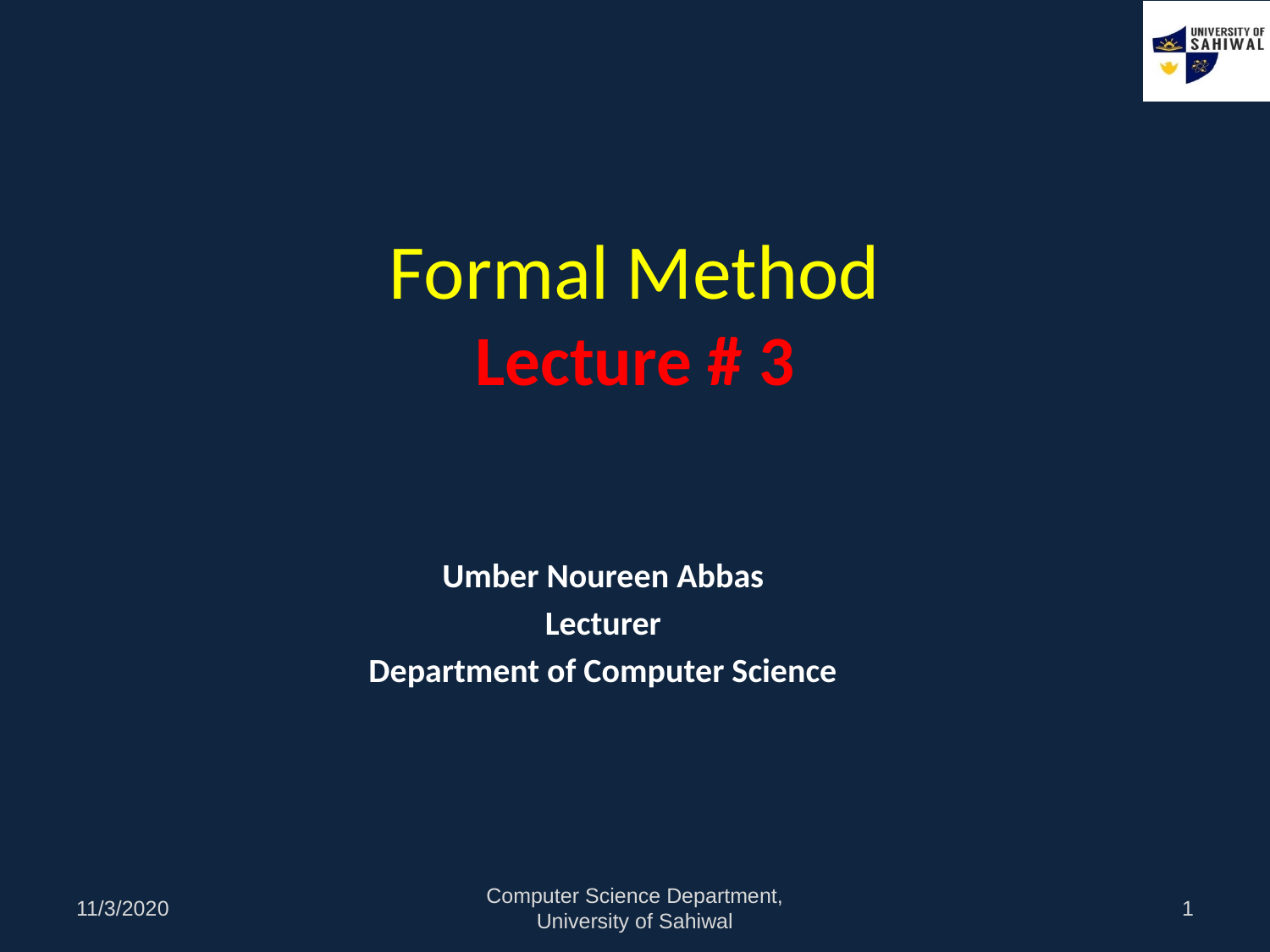

# Formal Method Lecture # 3
Umber Noureen Abbas
Lecturer
Department of Computer Science

11/3/2020
Computer Science Department, University of Sahiwal
1